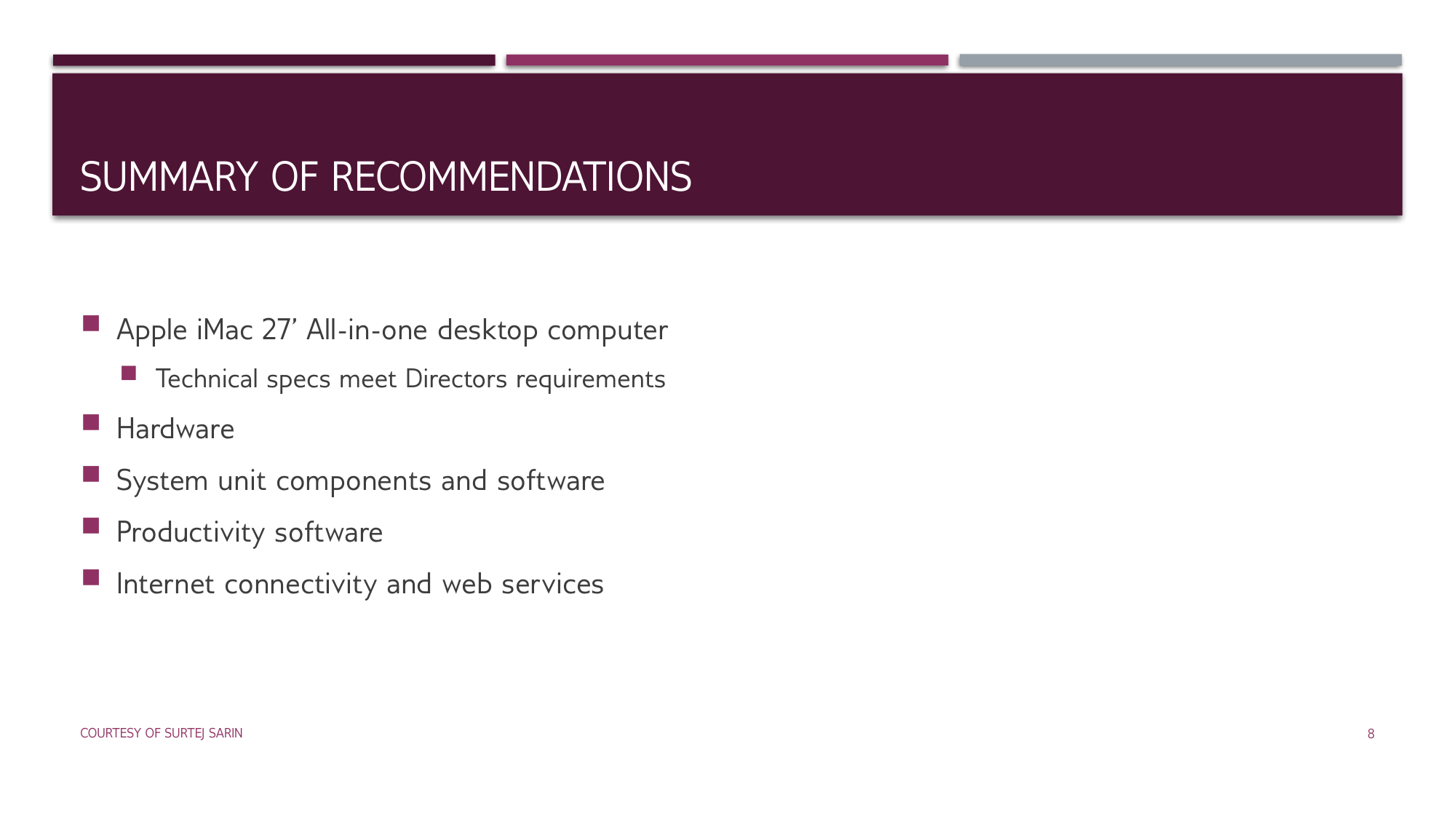

# Summary of Recommendations
Apple iMac 27’ All-in-one desktop computer
Technical specs meet Directors requirements
Hardware
System unit components and software
Productivity software
Internet connectivity and web services

Courtesy of Surtej Sarin
8